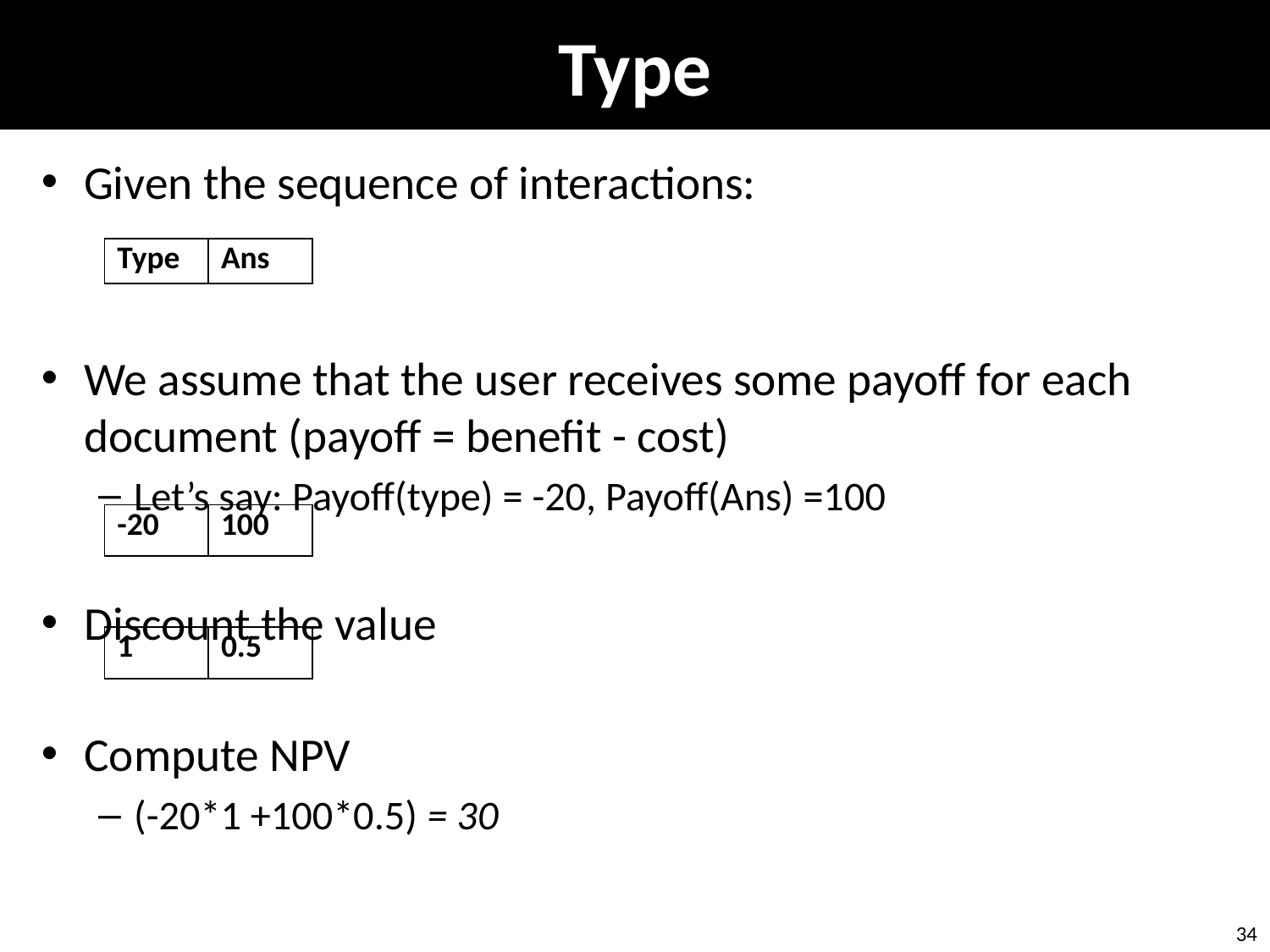

# Type

Given the sequence of interactions:

We assume that the user receives some payoff for each document (payoff = benefit - cost)
Let’s say: Payoff(type) = -20, Payoff(Ans) =100

Discount the value

Compute NPV
(-20*1 +100*0.5) = 30
| Type | Ans |
| --- | --- |
| -20 | 100 |
| --- | --- |
| 1 | 0.5 |
| --- | --- |
34